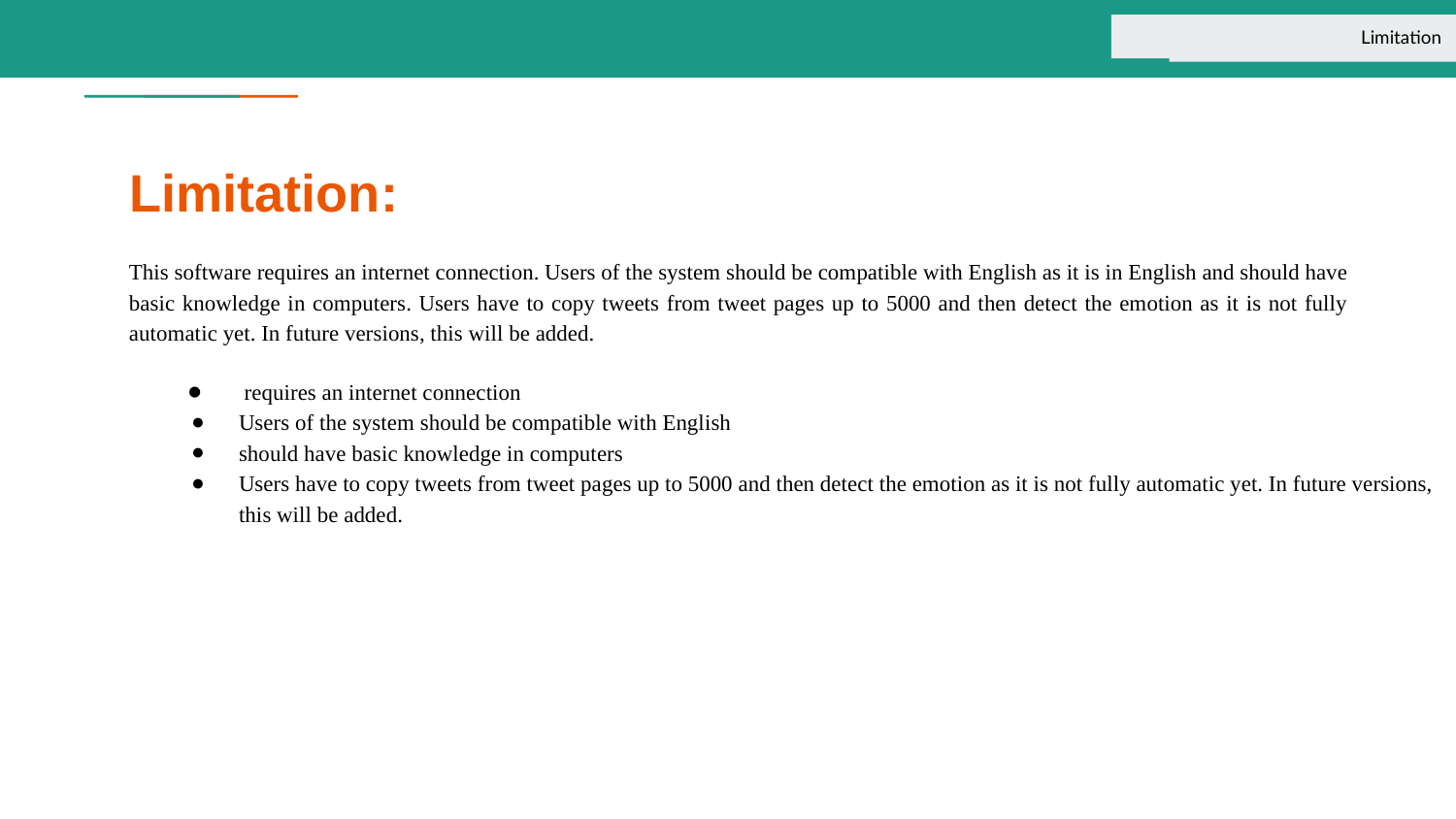

Limitation
# Limitation:
This software requires an internet connection. Users of the system should be compatible with English as it is in English and should have basic knowledge in computers. Users have to copy tweets from tweet pages up to 5000 and then detect the emotion as it is not fully automatic yet. In future versions, this will be added.

 requires an internet connection
Users of the system should be compatible with English
should have basic knowledge in computers
Users have to copy tweets from tweet pages up to 5000 and then detect the emotion as it is not fully automatic yet. In future versions, this will be added.